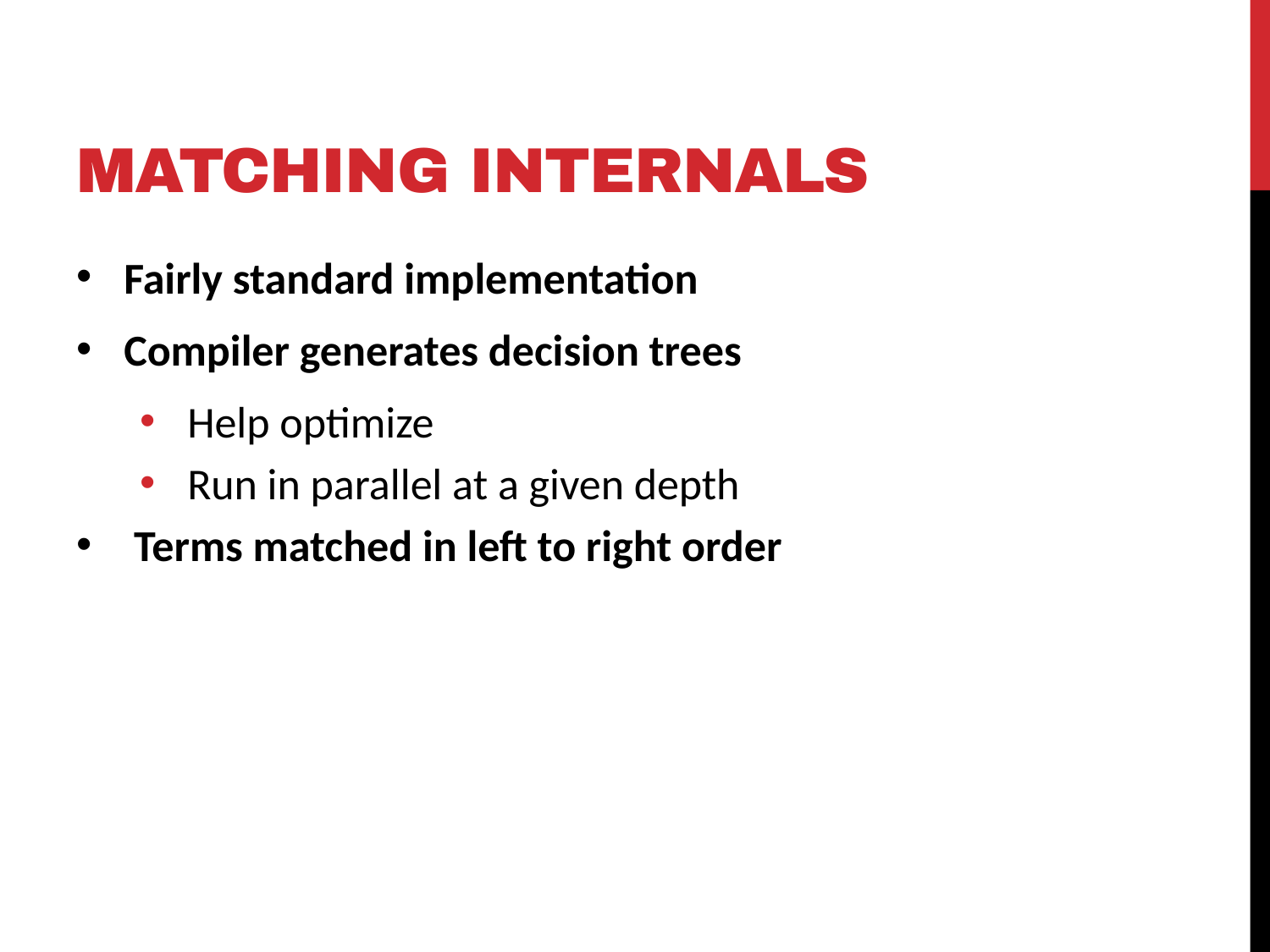

# Matching Internals
Fairly standard implementation
Compiler generates decision trees
Help optimize
Run in parallel at a given depth
 Terms matched in left to right order